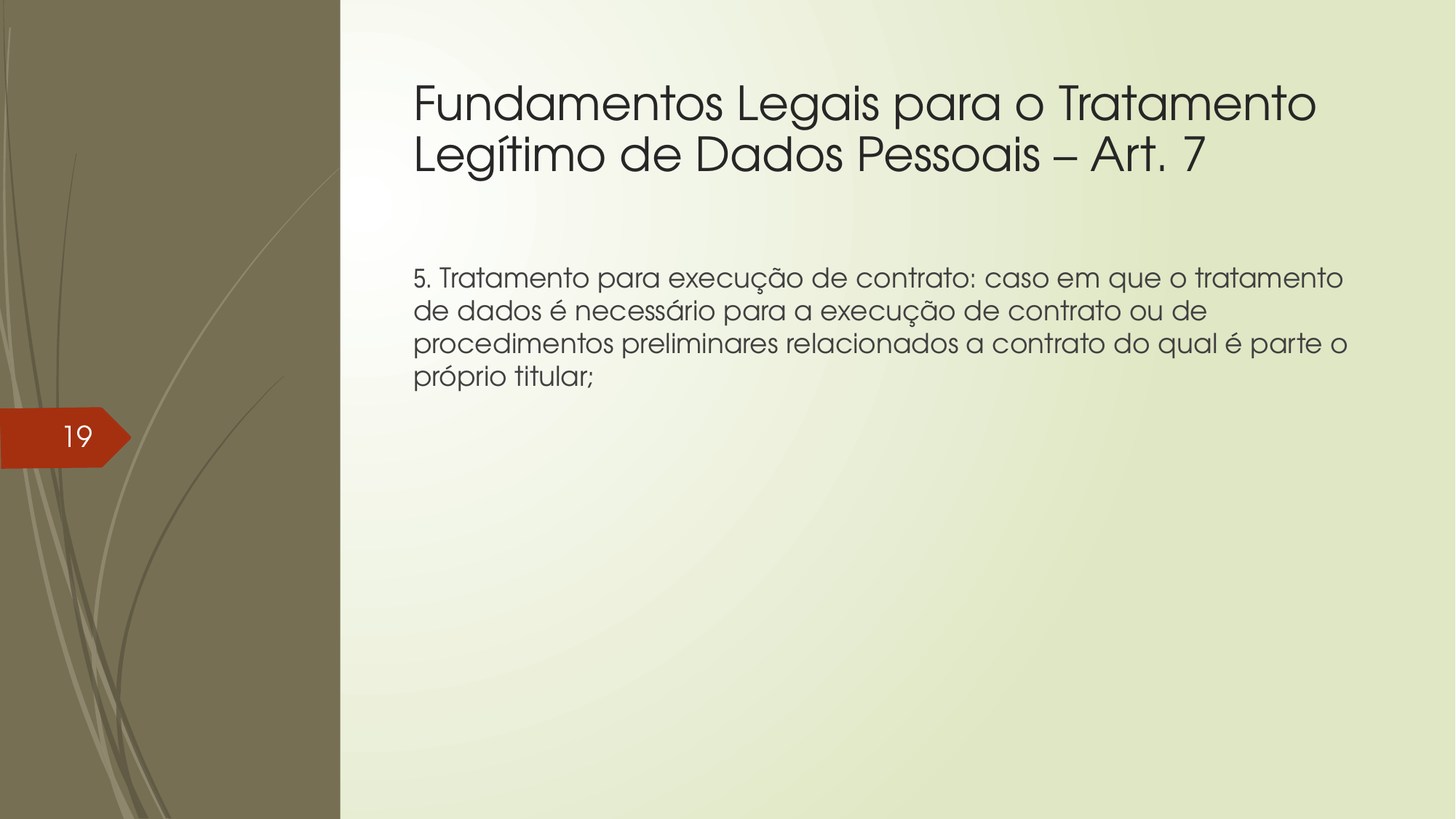

# Fundamentos Legais para o Tratamento Legítimo de Dados Pessoais – Art. 7
5. Tratamento para execução de contrato: caso em que o tratamento de dados é necessário para a execução de contrato ou de procedimentos preliminares relacionados a contrato do qual é parte o próprio titular;

19